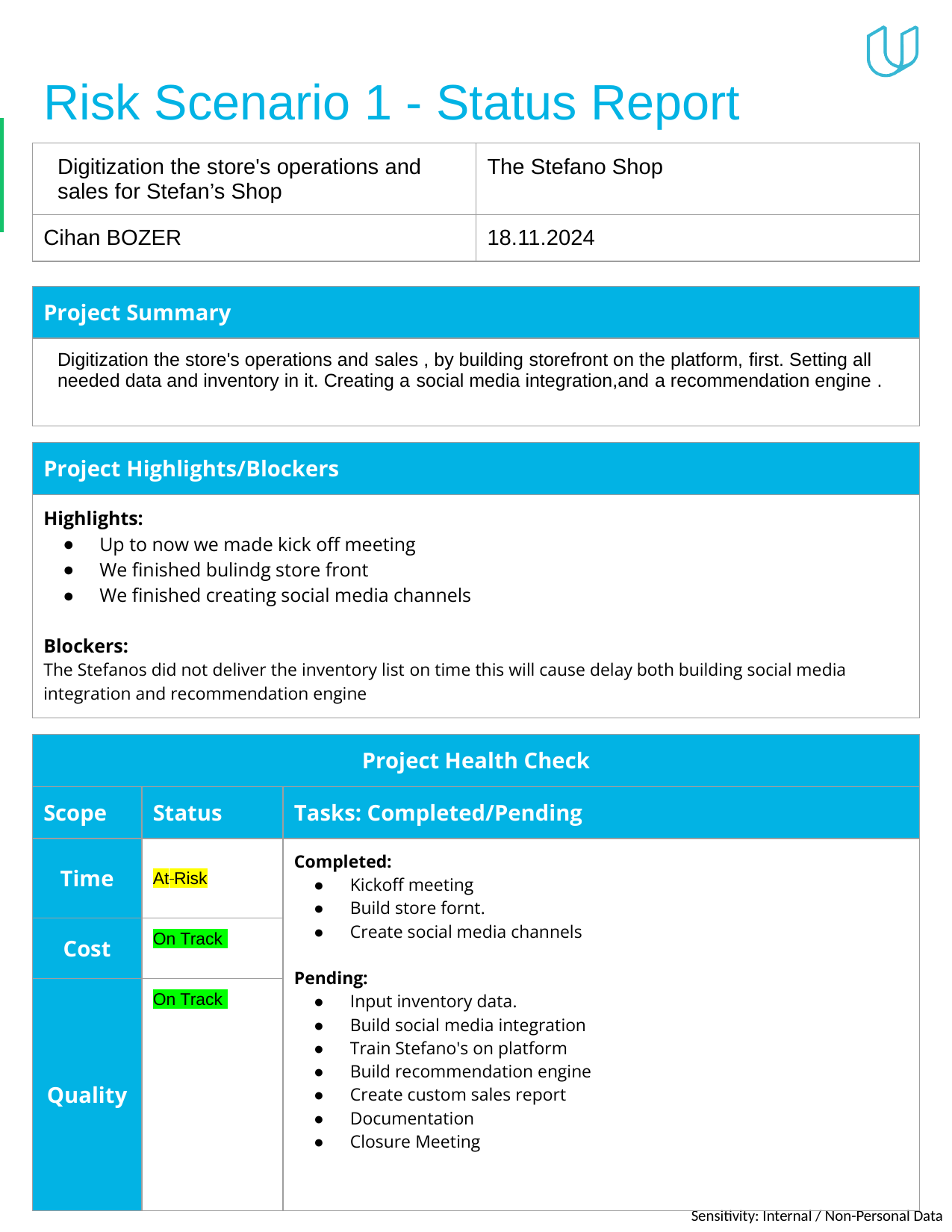

# Risk Scenario 1 - Status Report
| Digitization the store's operations and sales for Stefan’s Shop | The Stefano Shop |
| --- | --- |
| Cihan BOZER | 18.11.2024 |
| Project Summary |
| --- |
| Digitization the store's operations and sales , by building storefront on the platform, first. Setting all needed data and inventory in it. Creating a social media integration,and a recommendation engine . |
| Project Highlights/Blockers |
| --- |
| Highlights: Up to now we made kick off meeting We finished bulindg store front We finished creating social media channels Blockers: The Stefanos did not deliver the inventory list on time this will cause delay both building social media integration and recommendation engine |
| Project Health Check |  |  |
| --- | --- | --- |
| Scope | Status | Tasks: Completed/Pending |
| Time | At Risk | Completed: Kickoff meeting Build store fornt. Create social media channels Pending: Input inventory data. Build social media integration Train Stefano's on platform Build recommendation engine Create custom sales report Documentation Closure Meeting |
| Cost | On Track |  |
| Quality | On Track |  |